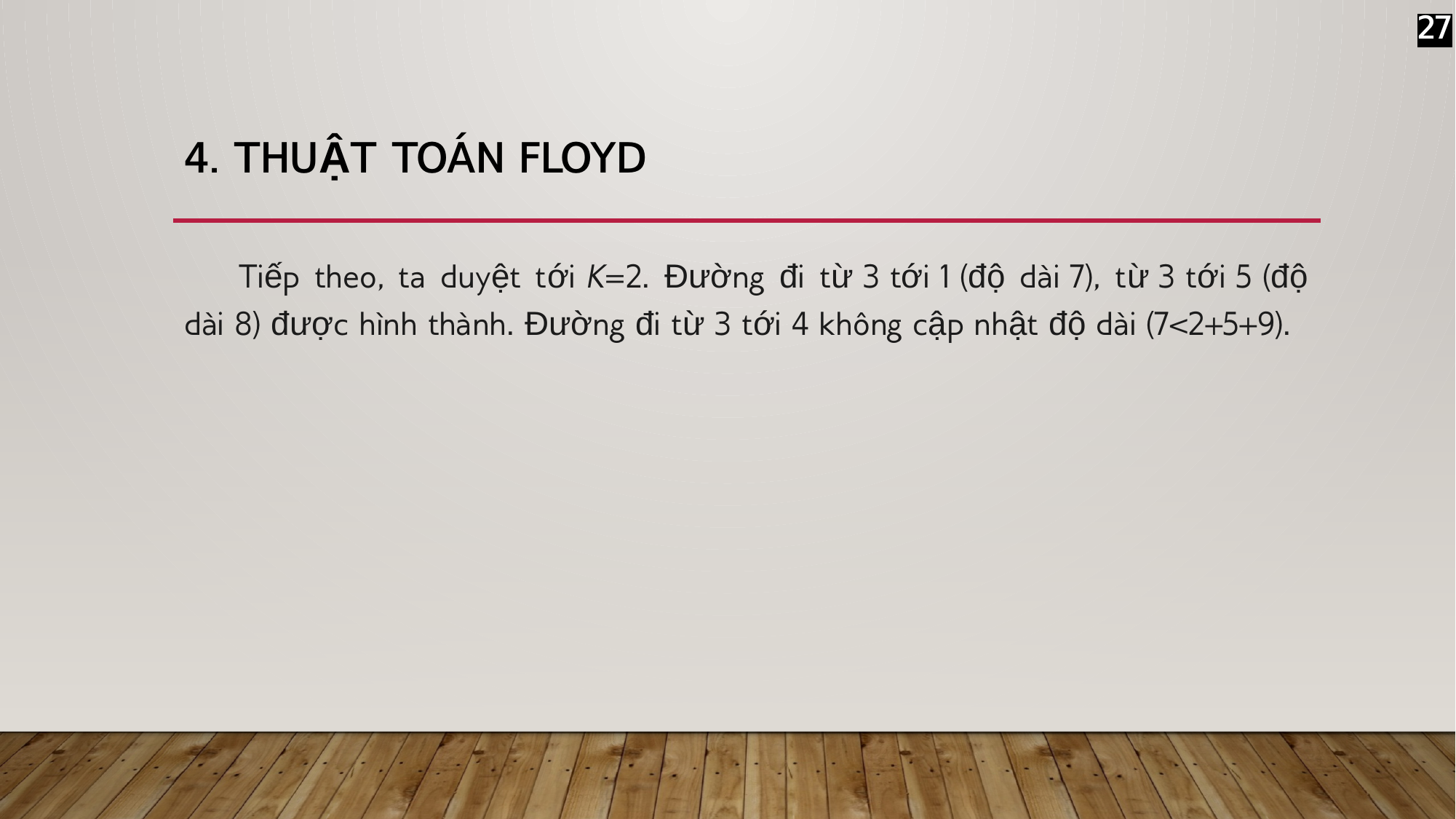

27
# 4. Thuật toán Floyd
Tiếp theo, ta duyệt tới K=2. Đường đi từ 3 tới 1 (độ dài 7), từ 3 tới 5 (độ dài 8) được hình thành. Đường đi từ 3 tới 4 không cập nhật độ dài (7<2+5+9).